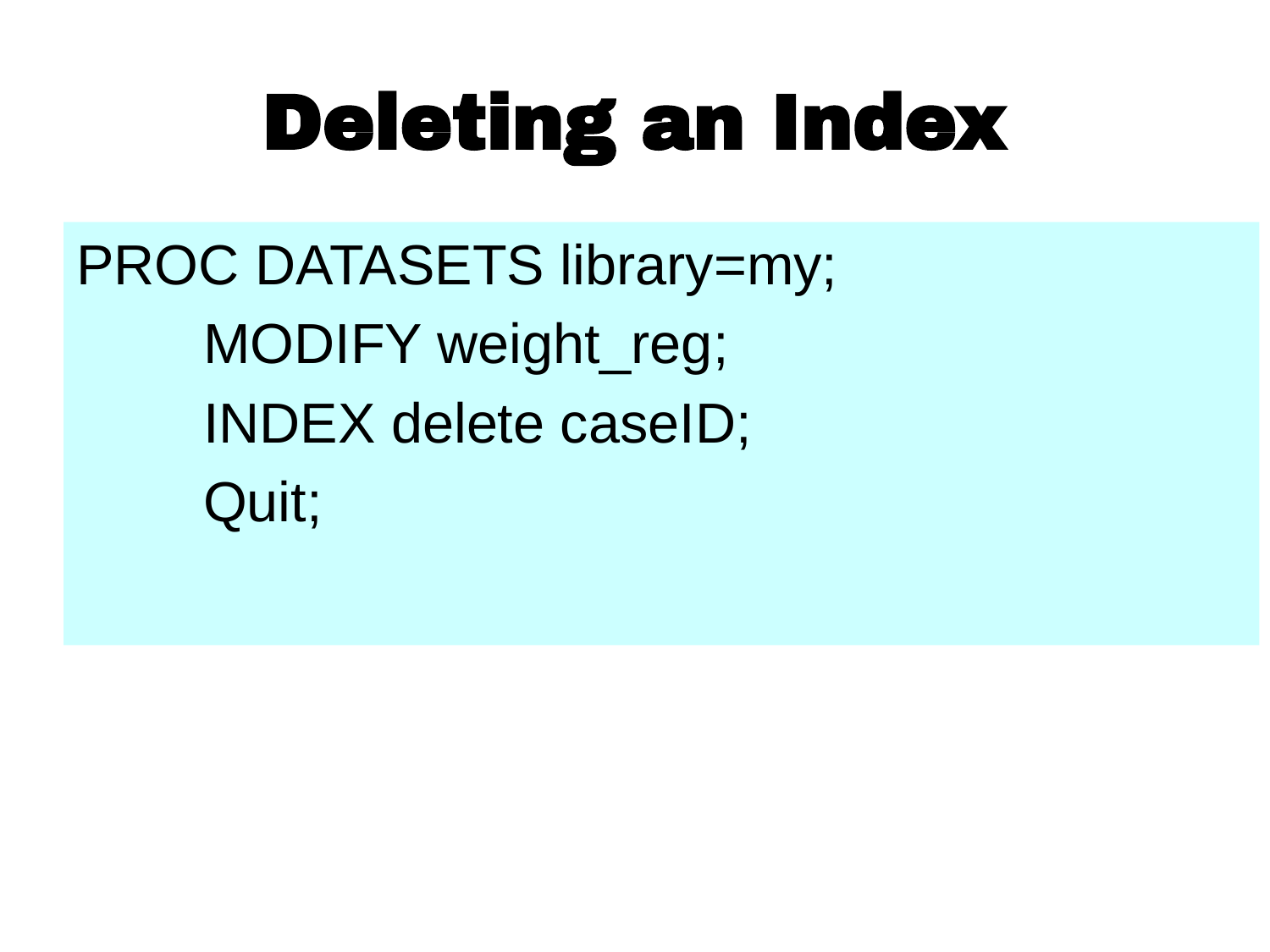

# Deleting an Index
PROC DATASETS library=my;
	MODIFY weight_reg;
	INDEX delete caseID;
	Quit;